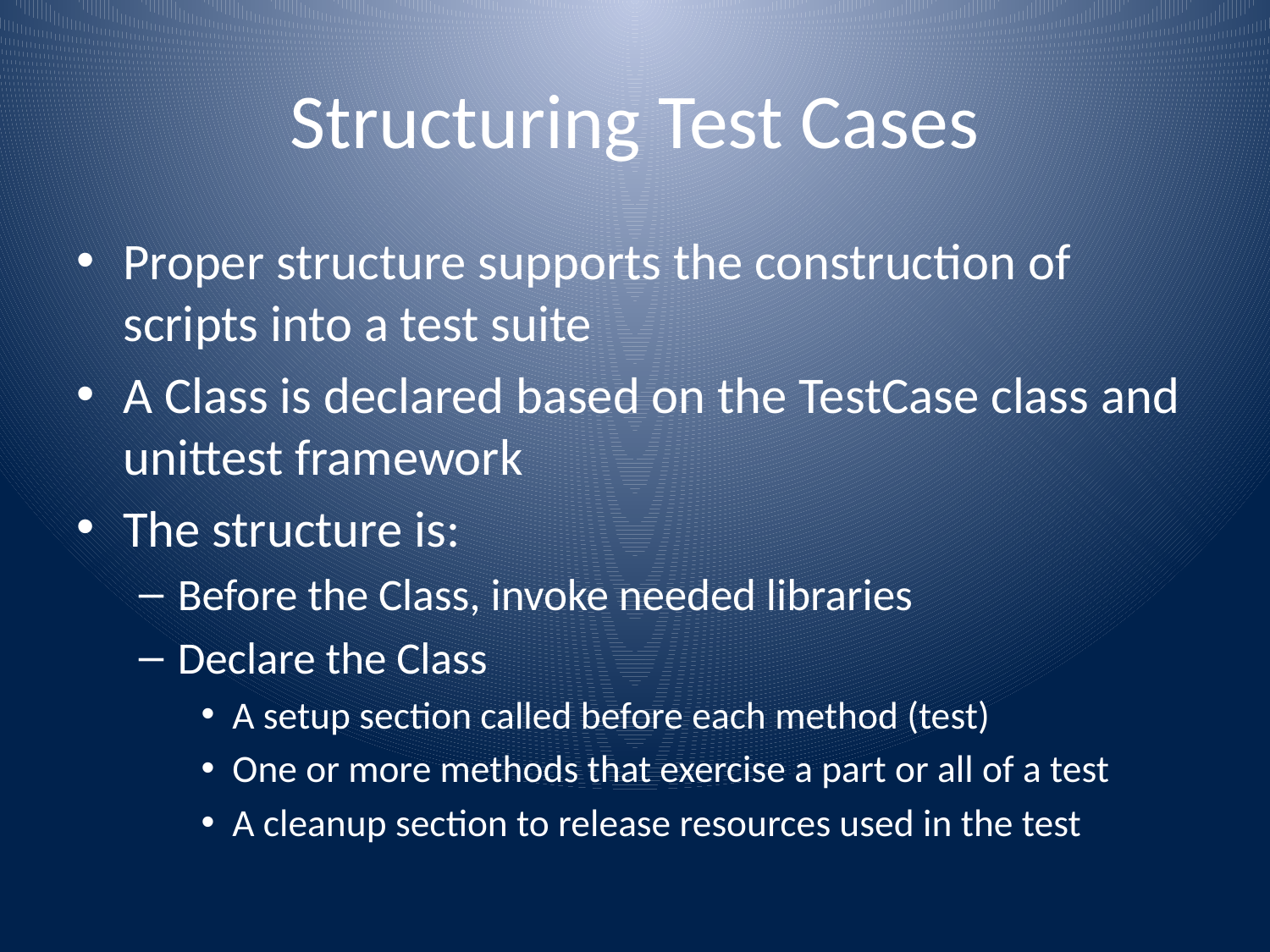

# Structuring Test Cases
Proper structure supports the construction of scripts into a test suite
A Class is declared based on the TestCase class and unittest framework
The structure is:
Before the Class, invoke needed libraries
Declare the Class
A setup section called before each method (test)
One or more methods that exercise a part or all of a test
A cleanup section to release resources used in the test